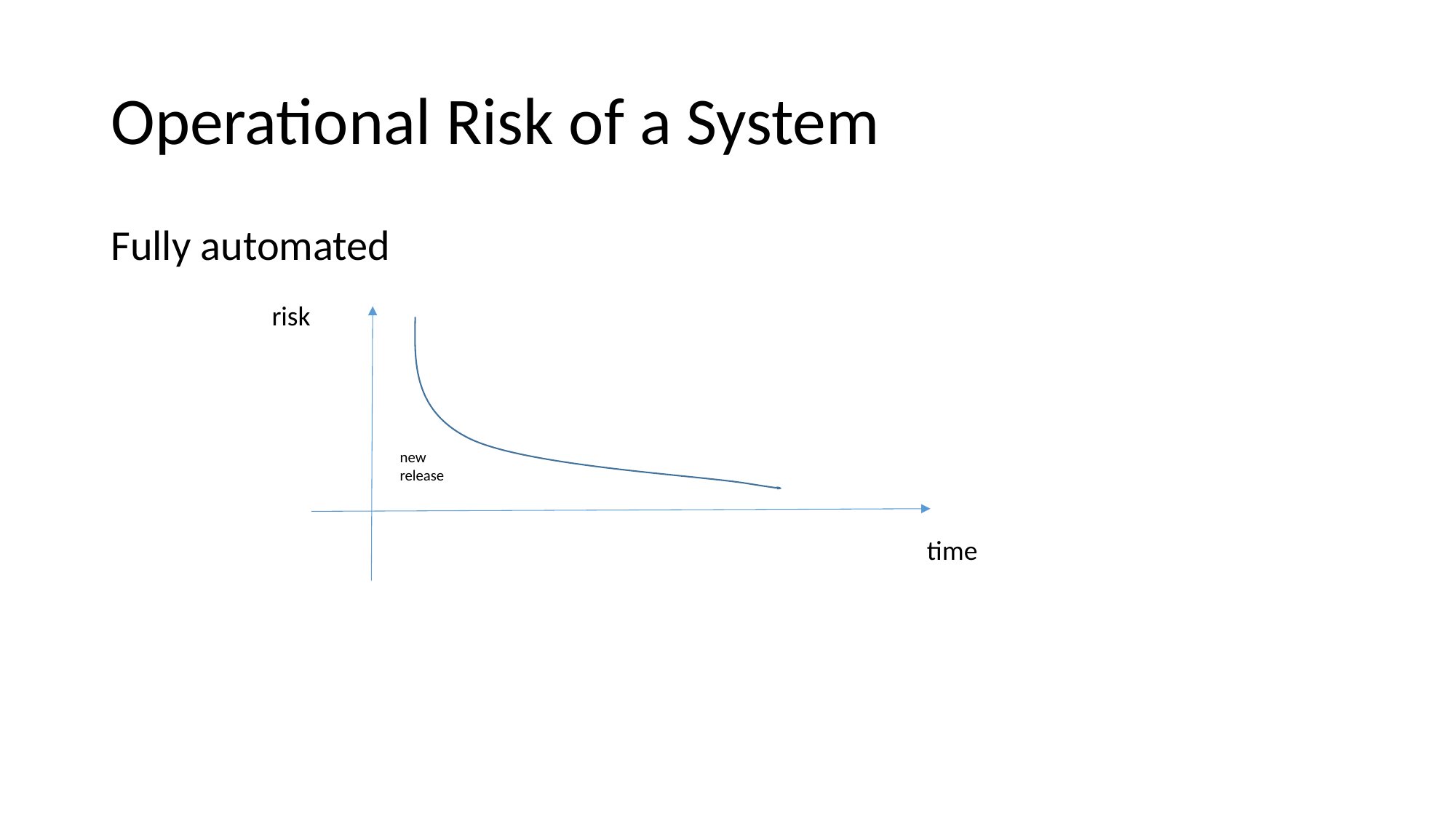

# Operational Risk of a System
Fully automated
risk

new
release
time